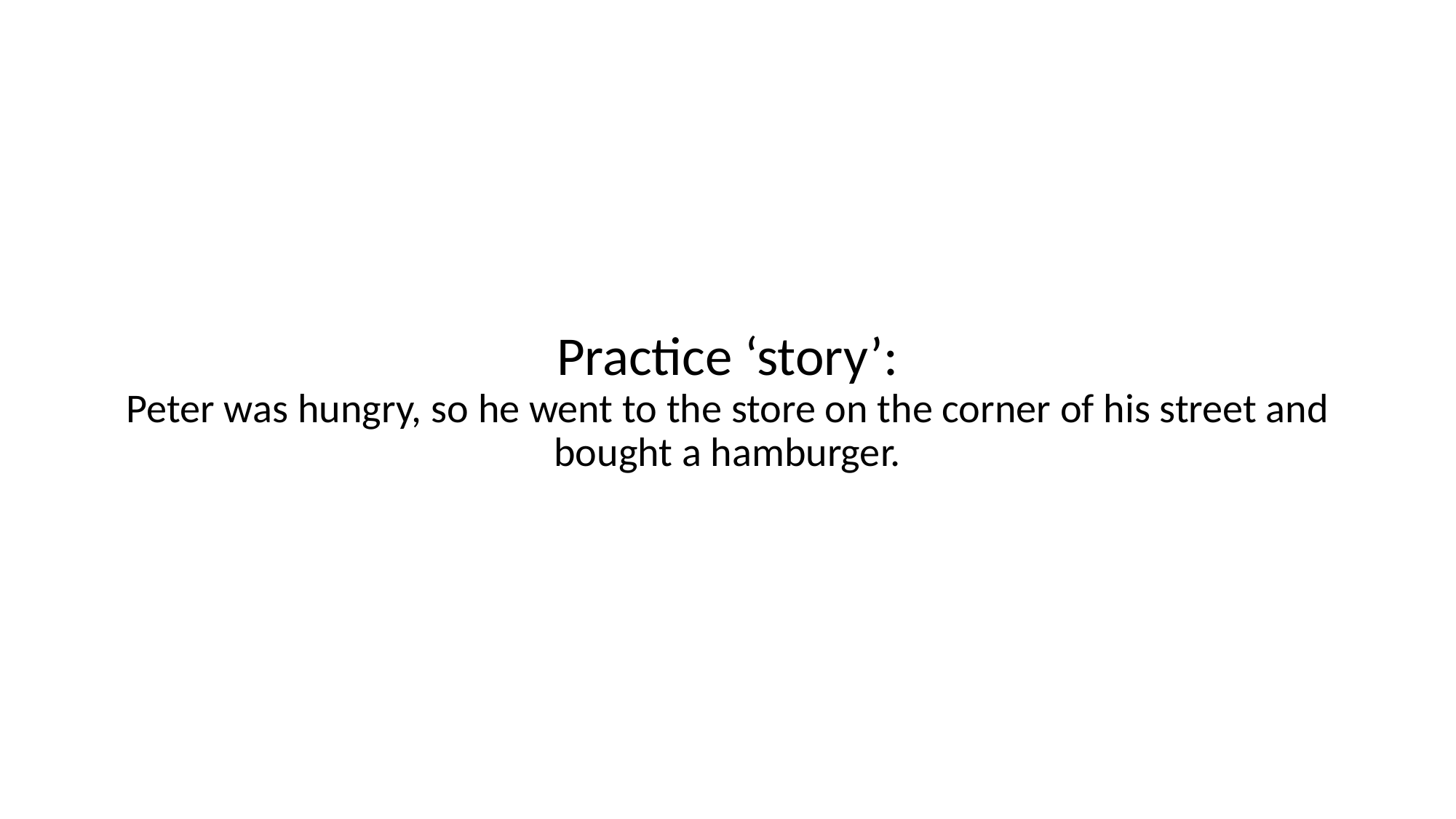

Practice ‘story’:
Peter was hungry, so he went to the store on the corner of his street and bought a hamburger.